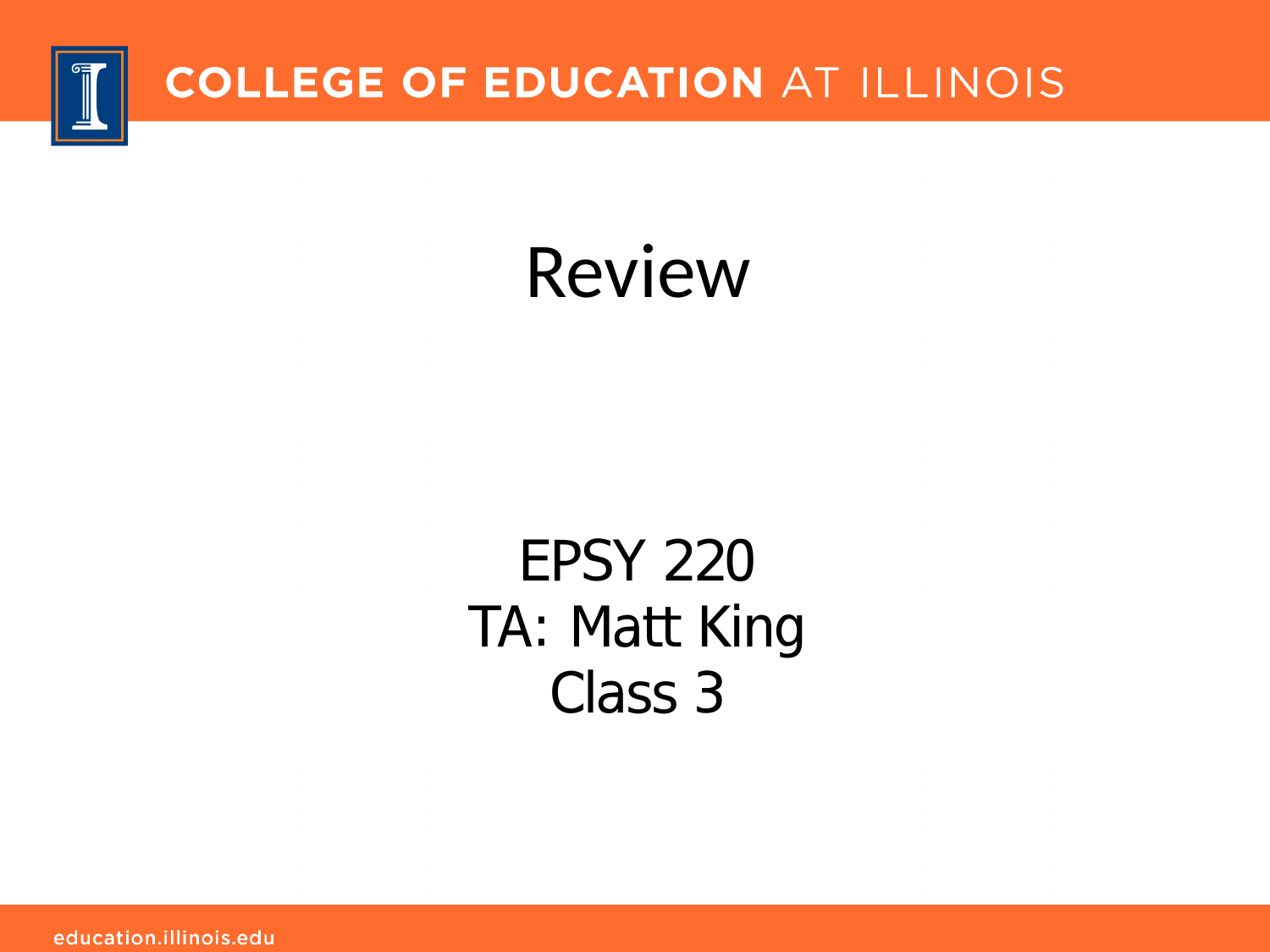

# Review
EPSY 220
TA: Matt King
Class 3